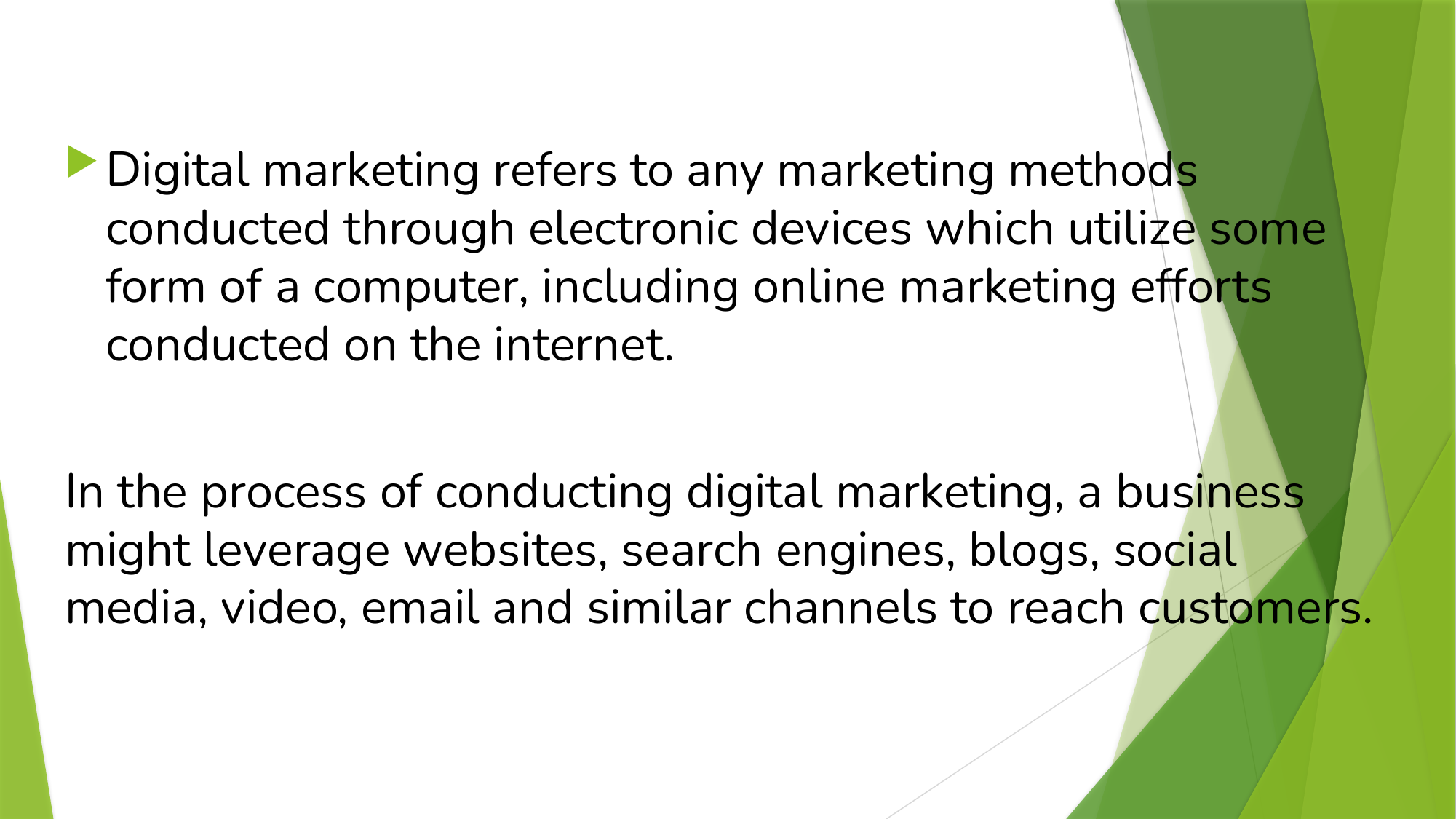

Digital marketing refers to any marketing methods conducted through electronic devices which utilize some form of a computer, including online marketing efforts conducted on the internet.

In the process of conducting digital marketing, a business might leverage websites, search engines, blogs, social media, video, email and similar channels to reach customers.